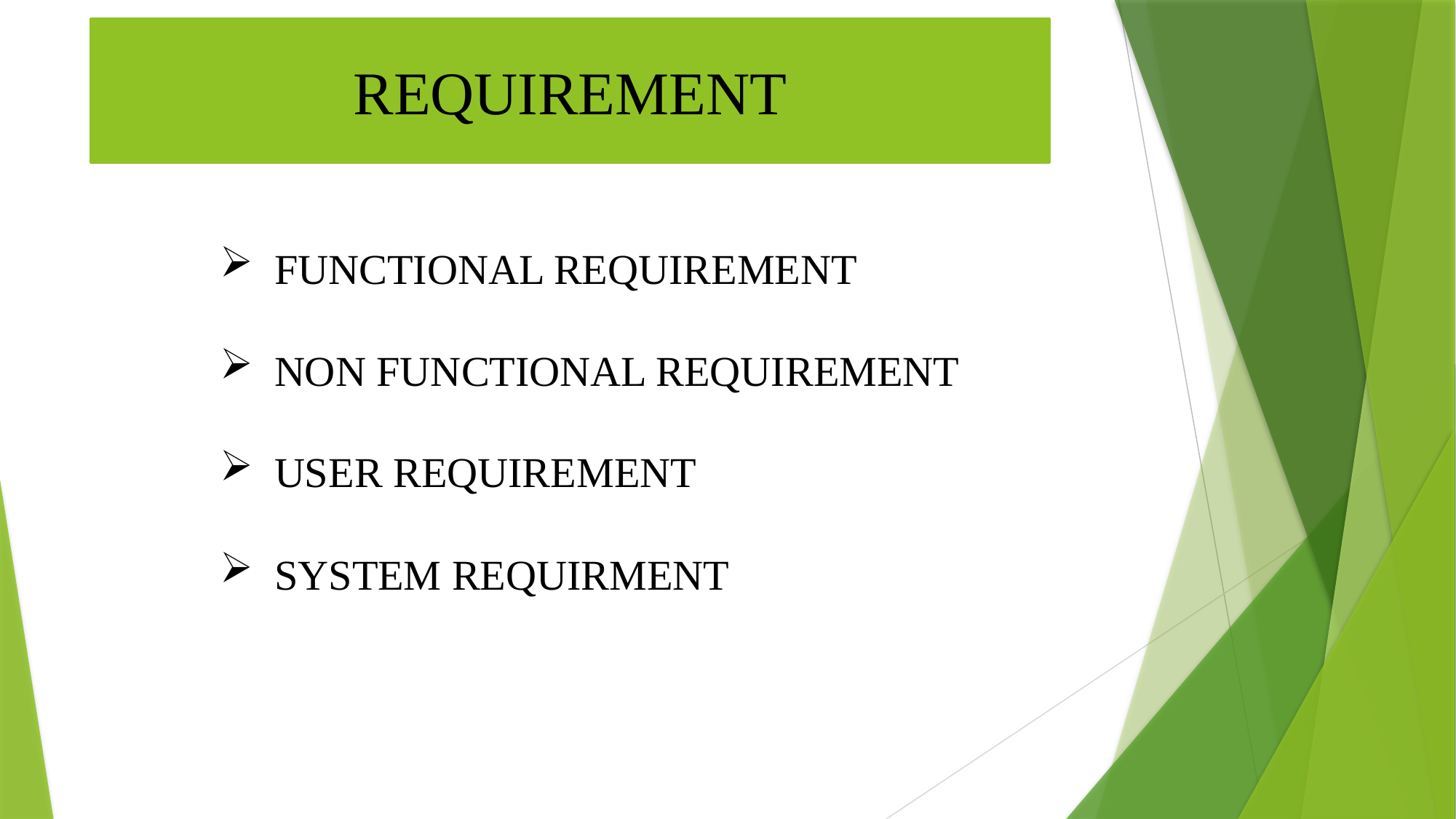

REQUIREMENT
FUNCTIONAL REQUIREMENT

NON FUNCTIONAL REQUIREMENT

USER REQUIREMENT

SYSTEM REQUIRMENT